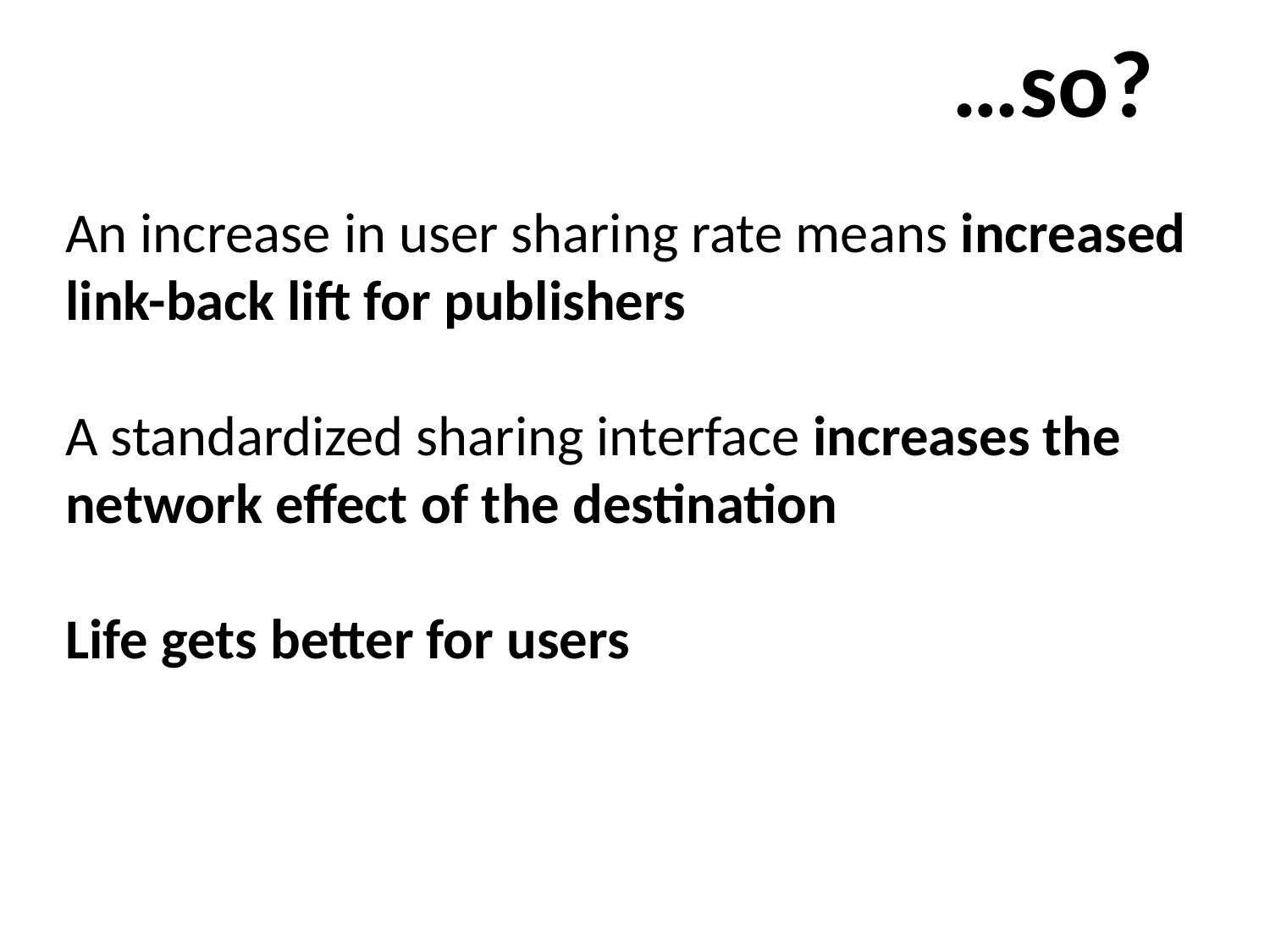

…so?
An increase in user sharing rate means increased link-back lift for publishers

A standardized sharing interface increases the network effect of the destination

Life gets better for users